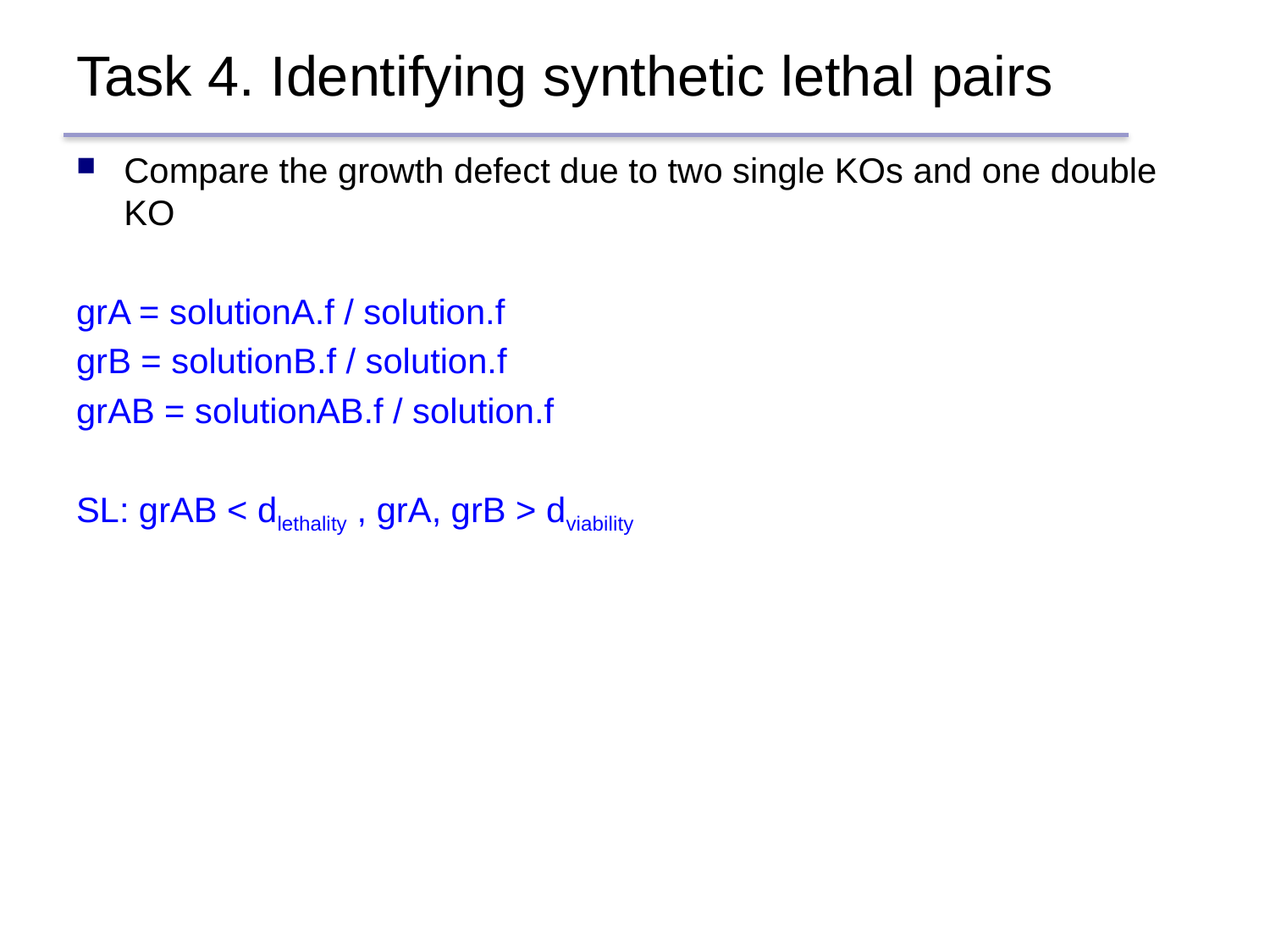

# Task 4. Identifying synthetic lethal pairs
Compare the growth defect due to two single KOs and one double KO

grA = solutionA.f / solution.f
grB = solutionB.f / solution.f
grAB = solutionAB.f / solution.f

SL: grAB < dlethality , grA, grB > dviability